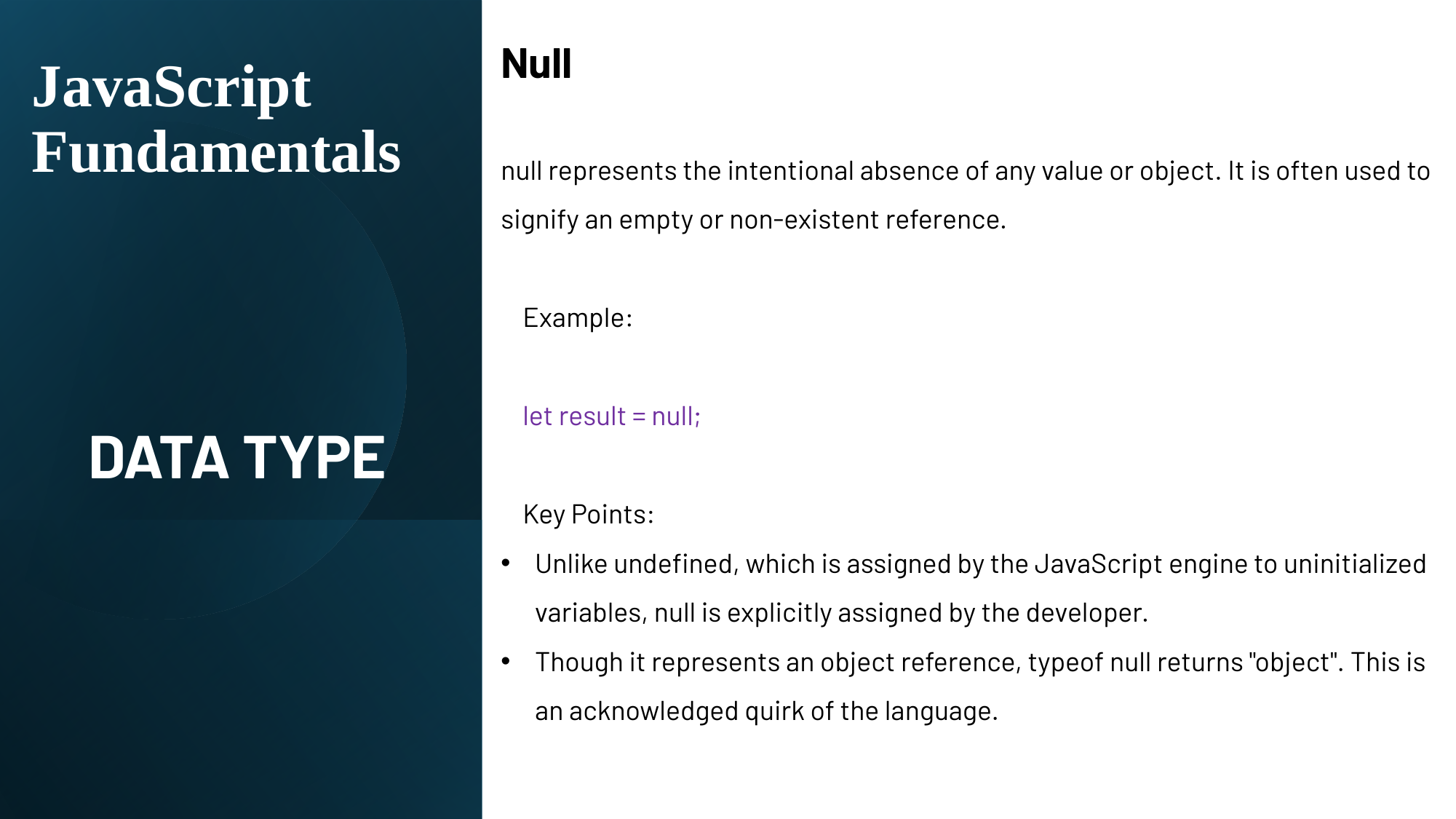

Null

null represents the intentional absence of any value or object. It is often used to signify an empty or non-existent reference.

    Example:

    let result = null;

    Key Points:
Unlike undefined, which is assigned by the JavaScript engine to uninitialized variables, null is explicitly assigned by the developer.
Though it represents an object reference, typeof null returns "object". This is an acknowledged quirk of the language.
# JavaScript Fundamentals

DATA TYPE